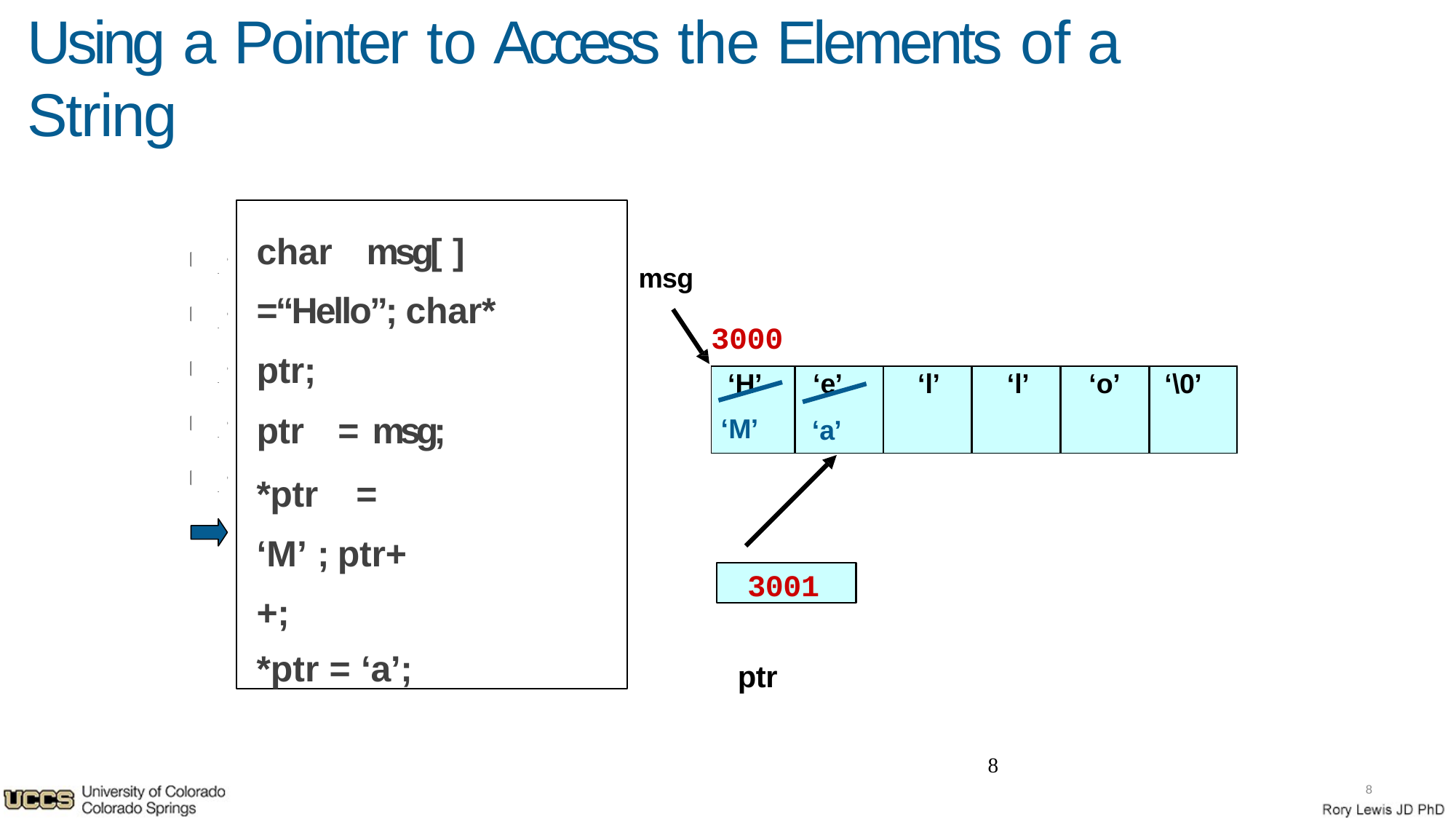

# Using a Pointer to Access the Elements of a String
char	msg[ ] =“Hello”; char*	ptr;
ptr	=	msg;
*ptr	= ‘M’ ; ptr++;
*ptr = ‘a’;

msg

3000

| ‘H’ | ‘e’ | ‘l’ | ‘l’ | ‘o’ | ‘\0’ |
| --- | --- | --- | --- | --- | --- |
| ‘M’ | ‘a’ |  |  |  |  |

3001
3000
ptr
8
8